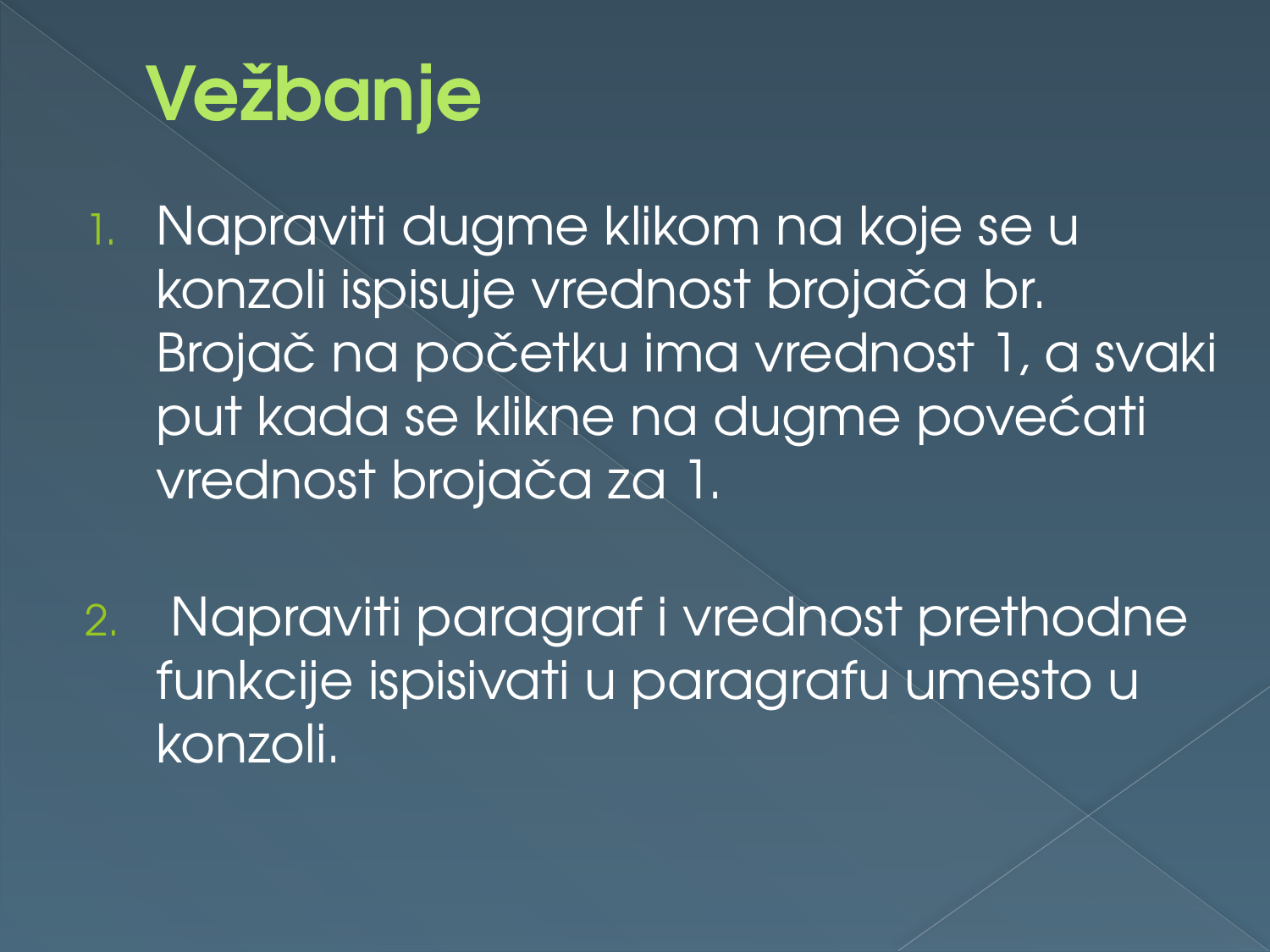

# Vežbanje
Napraviti dugme klikom na koje se u konzoli ispisuje vrednost brojača br.
Brojač na početku ima vrednost 1, a svaki put kada se klikne na dugme povećati vrednost brojača za 1.
 Napraviti paragraf i vrednost prethodne funkcije ispisivati u paragrafu umesto u konzoli.